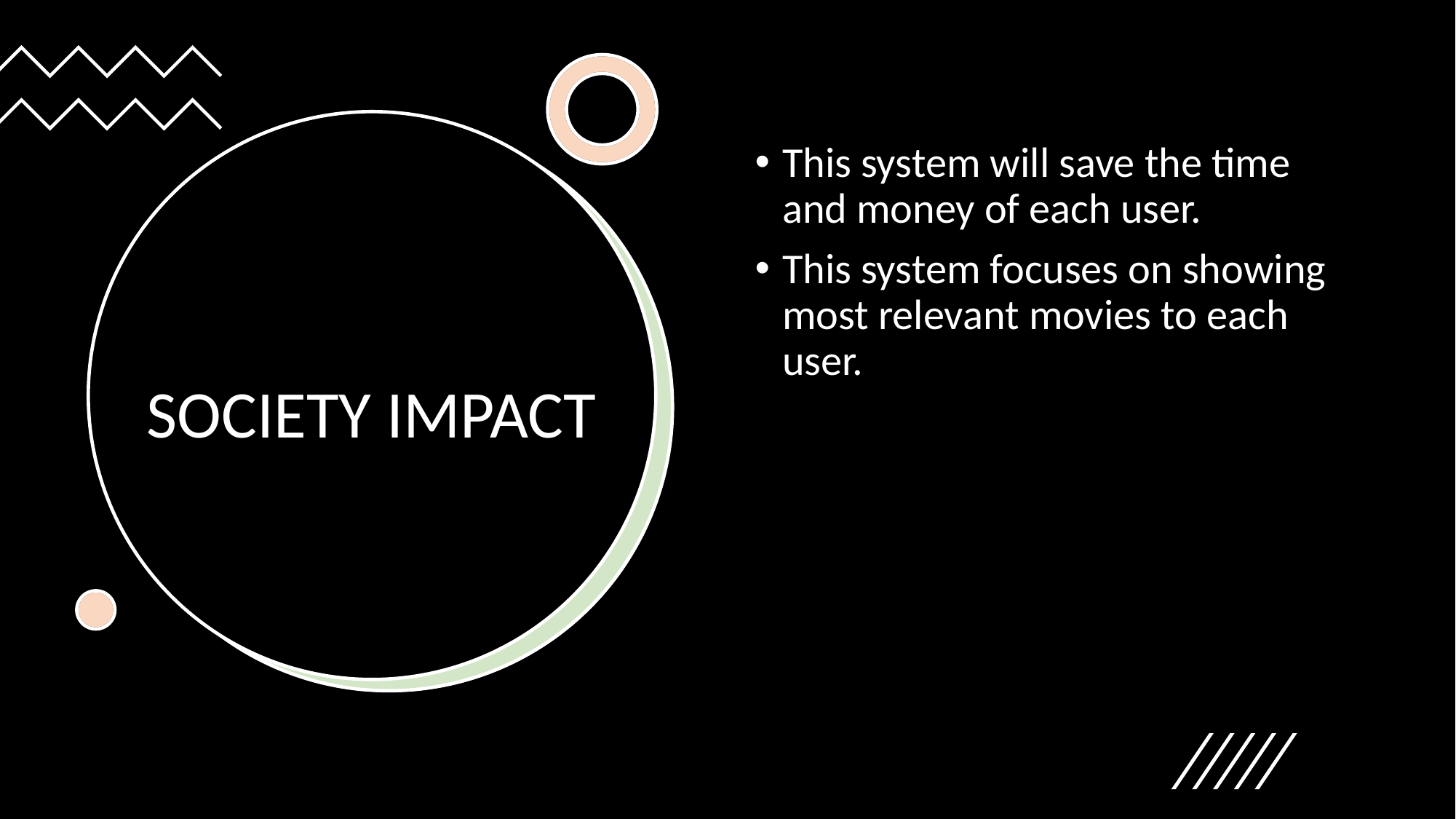

This system will save the time and money of each user.
This system focuses on showing most relevant movies to each user.

# SOCIETY IMPACT